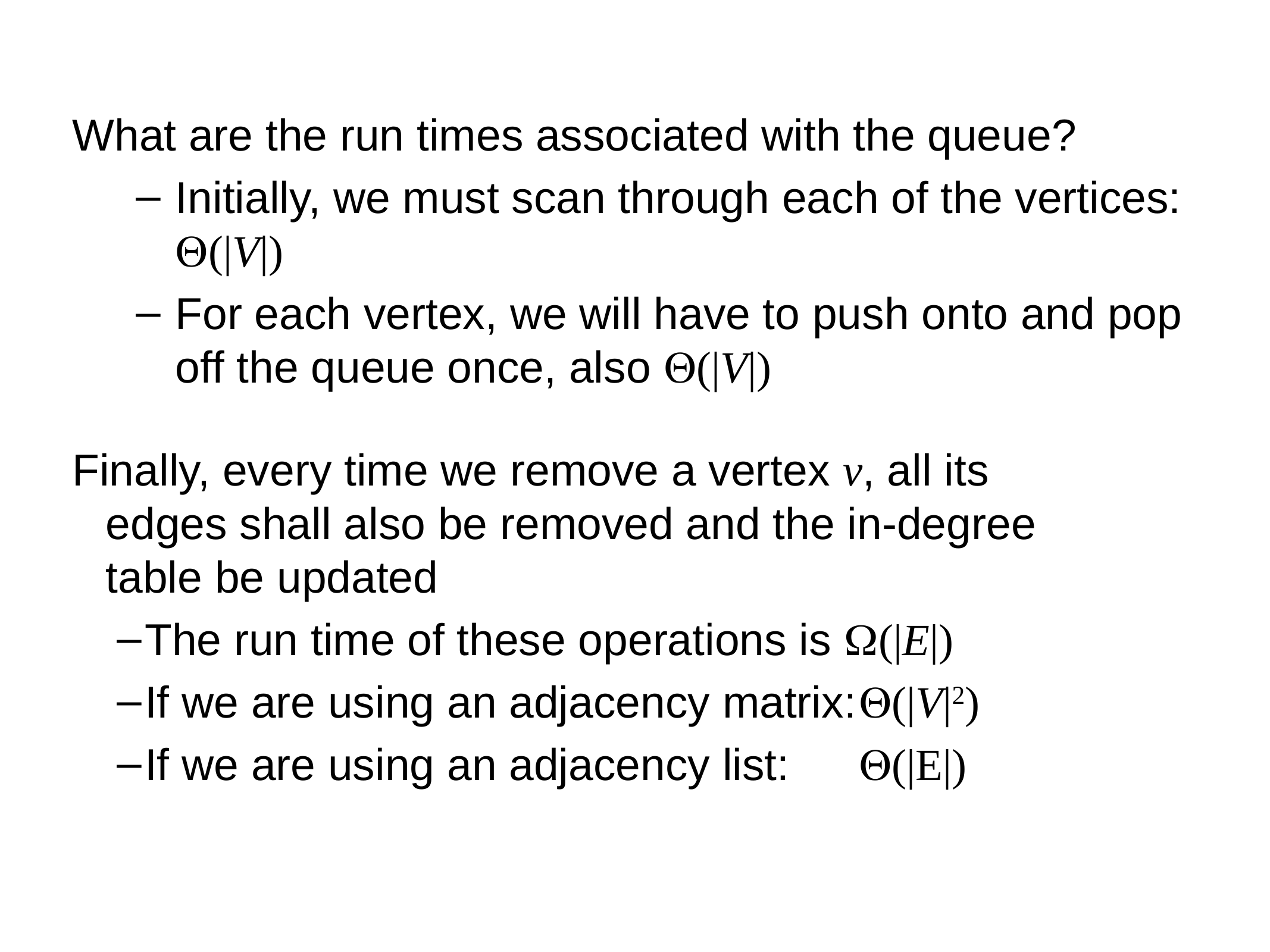

What are the run times associated with the queue?
Initially, we must scan through each of the vertices: Θ(|V|)
For each vertex, we will have to push onto and pop off the queue once, also Θ(|V|)
Finally, every time we remove a vertex v, all its edges shall also be removed and the in-degree table be updated
The run time of these operations is Ω(|E|)
If we are using an adjacency matrix:	Θ(|V|2)
If we are using an adjacency list:	Θ(|E|)